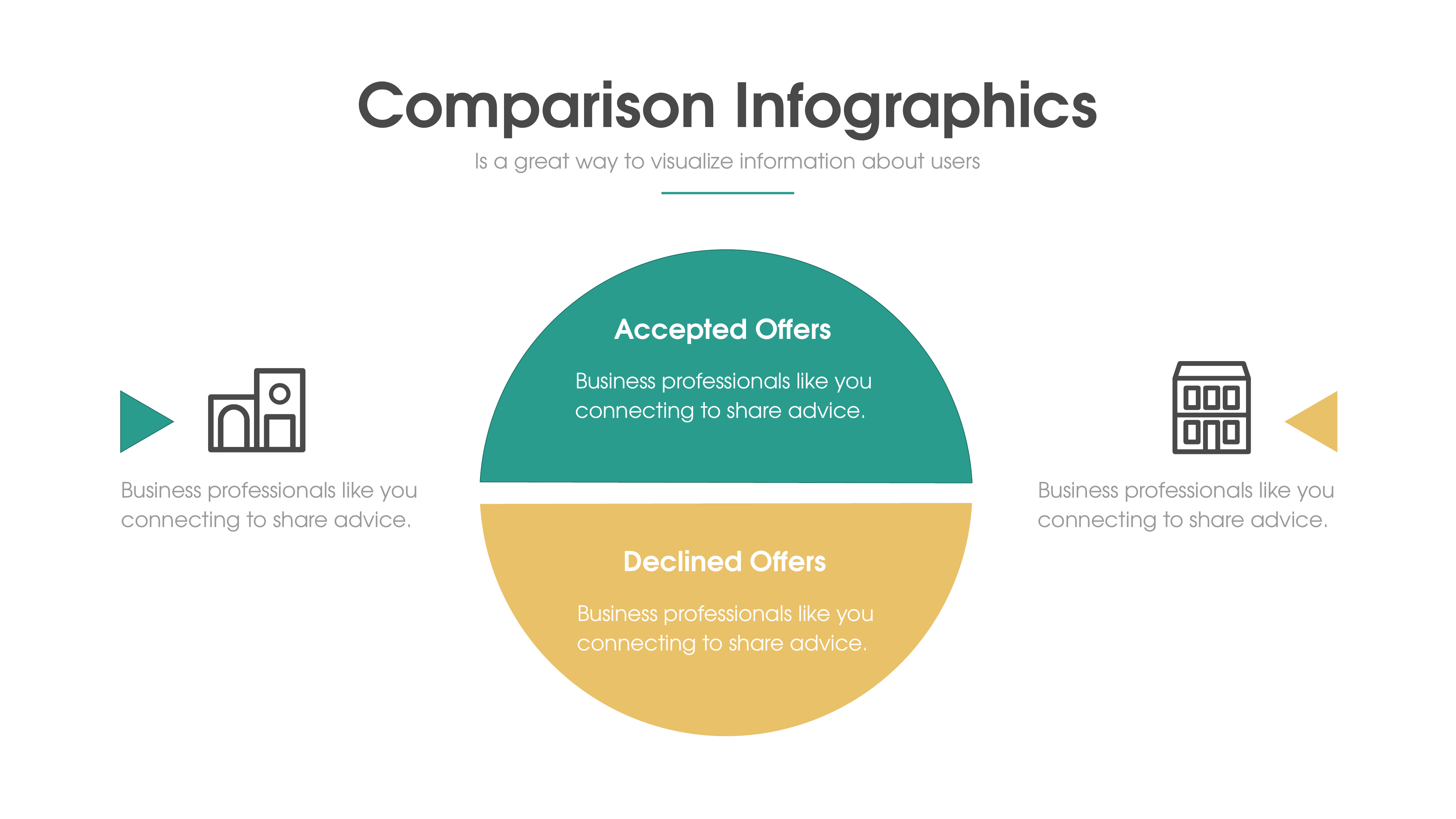

Comparison Infographics
Is a great way to visualize information about users

Accepted Offers
Business professionals like you connecting to share advice.
Declined Offers
Business professionals like you connecting to share advice.

Business professionals like you connecting to share advice.
Business professionals like you connecting to share advice.